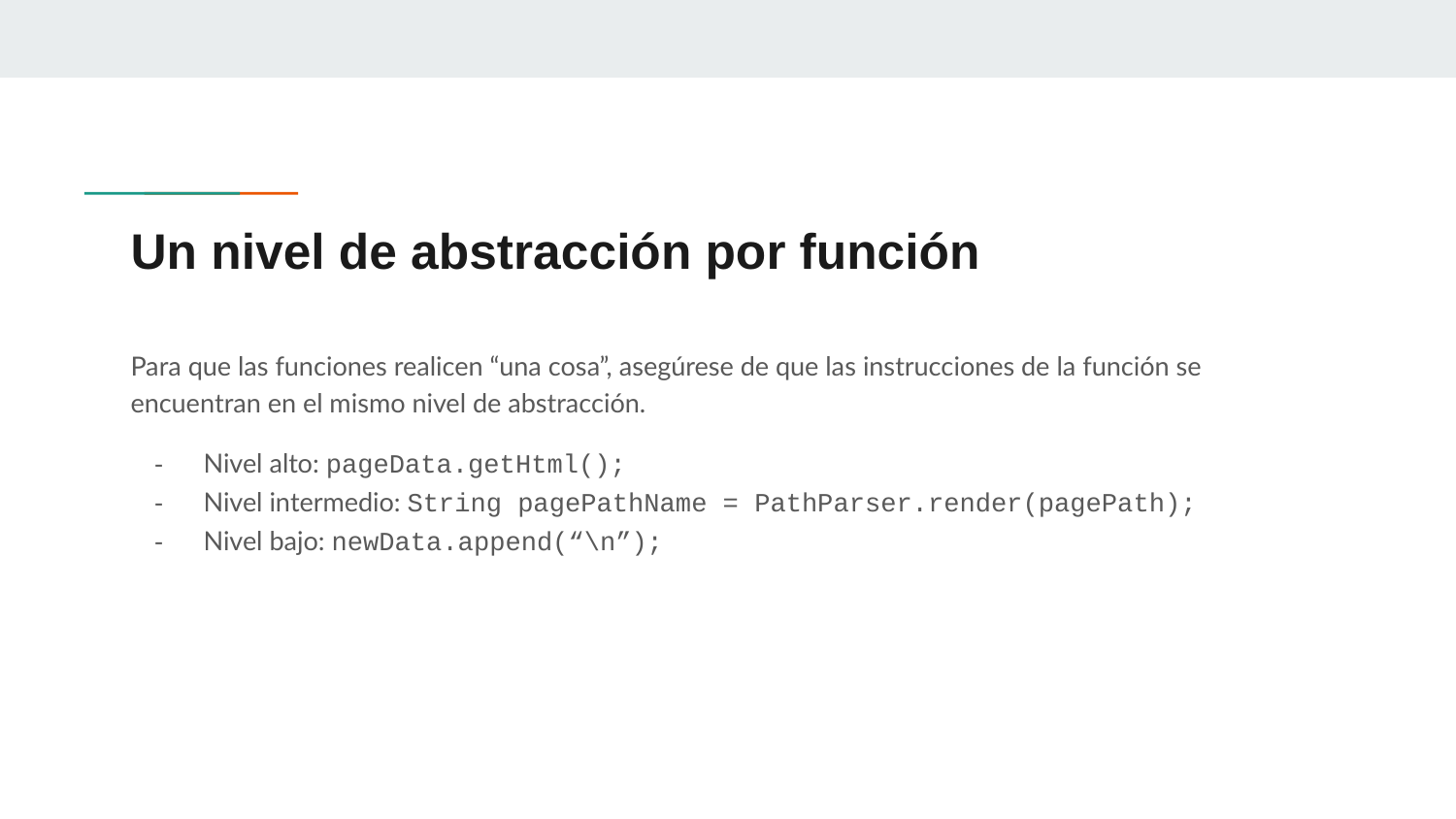

# Un nivel de abstracción por función
Para que las funciones realicen “una cosa”, asegúrese de que las instrucciones de la función se encuentran en el mismo nivel de abstracción.
Nivel alto: pageData.getHtml();
Nivel intermedio: String pagePathName = PathParser.render(pagePath);
Nivel bajo: newData.append(“\n”);